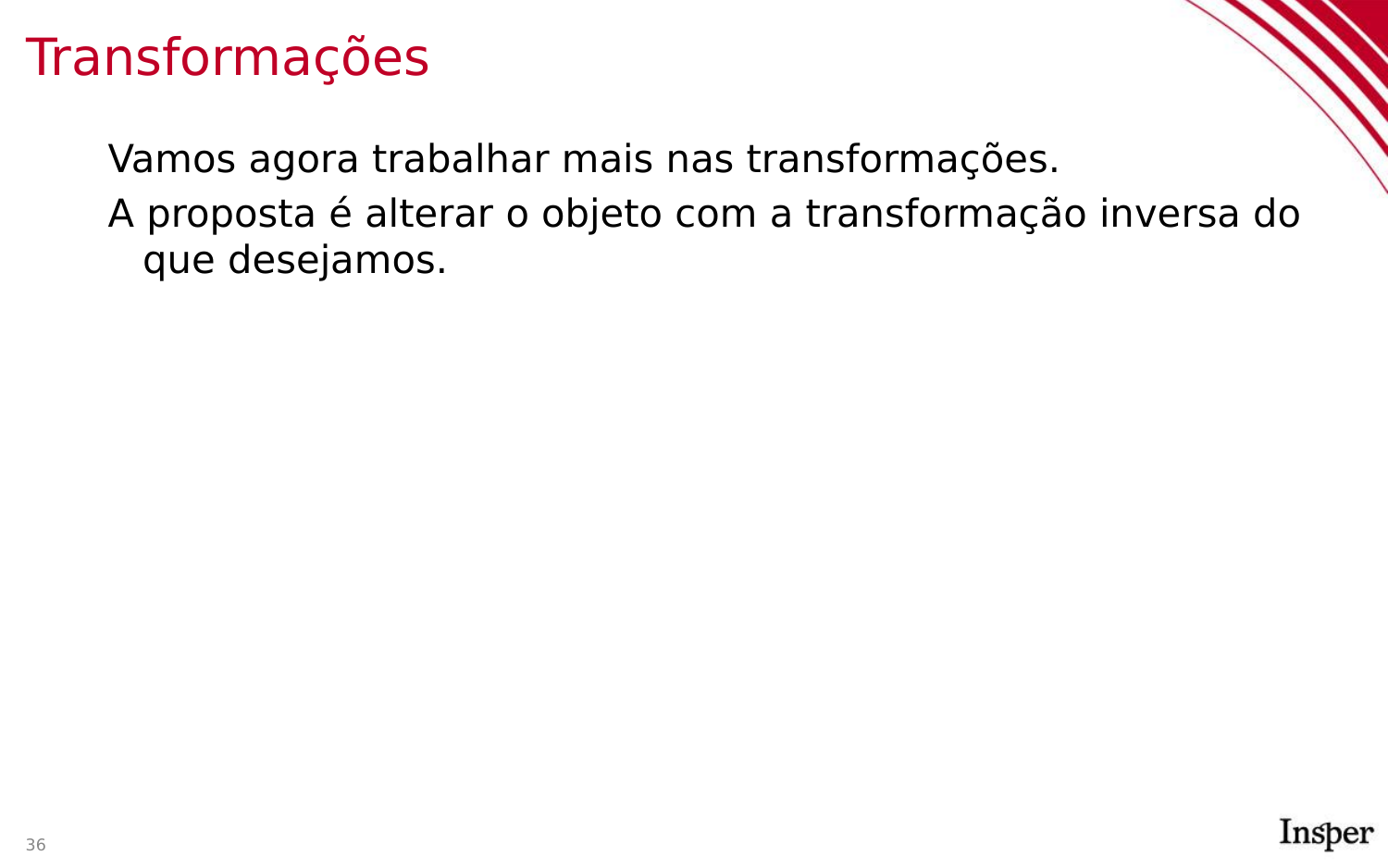

# Transformações
Vamos agora trabalhar mais nas transformações.
A proposta é alterar o objeto com a transformação inversa do que desejamos.
36